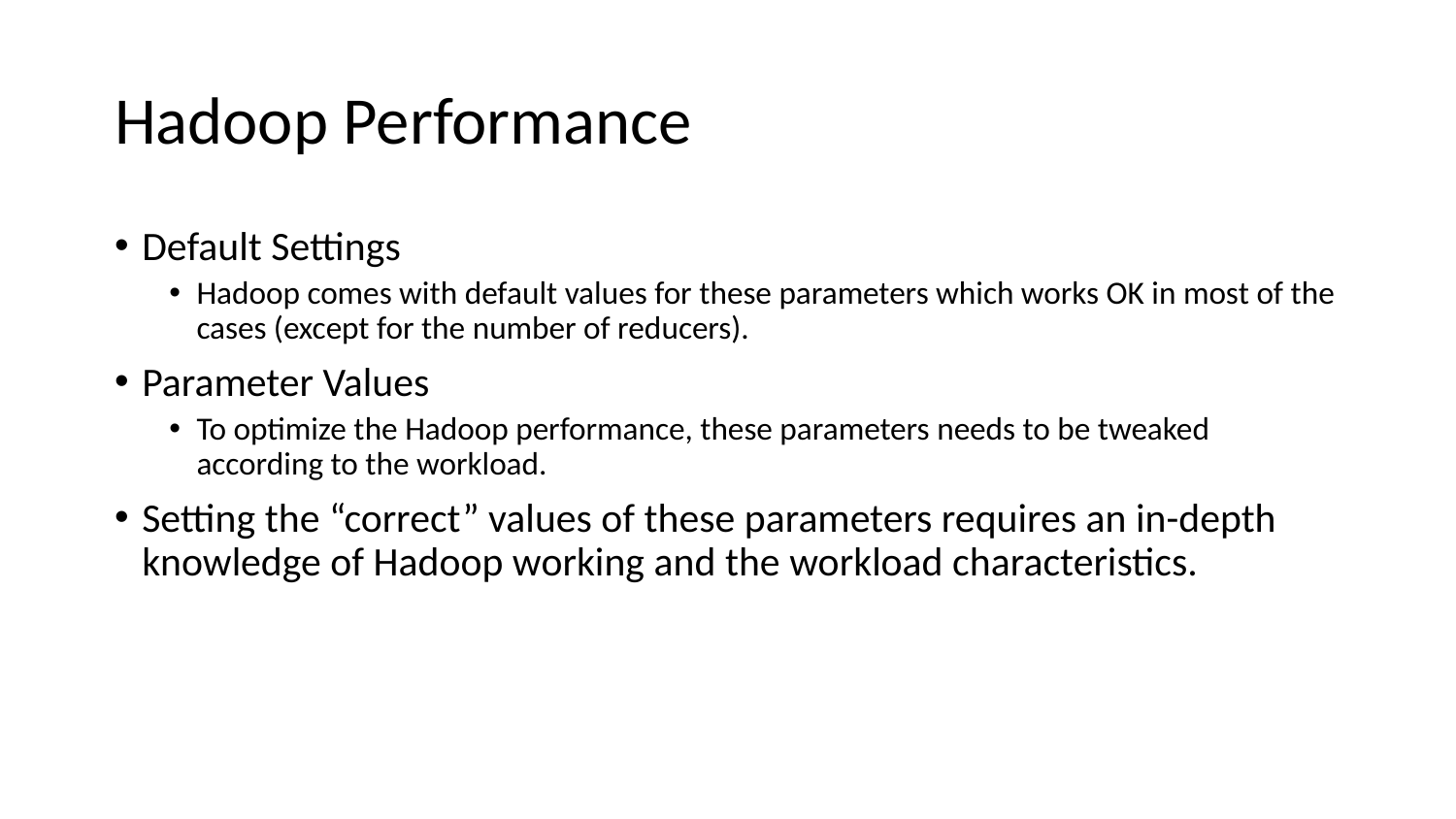

# Hadoop Performance
Default Settings
Hadoop comes with default values for these parameters which works OK in most of the cases (except for the number of reducers).
Parameter Values
To optimize the Hadoop performance, these parameters needs to be tweaked according to the workload.
Setting the “correct” values of these parameters requires an in-depth knowledge of Hadoop working and the workload characteristics.